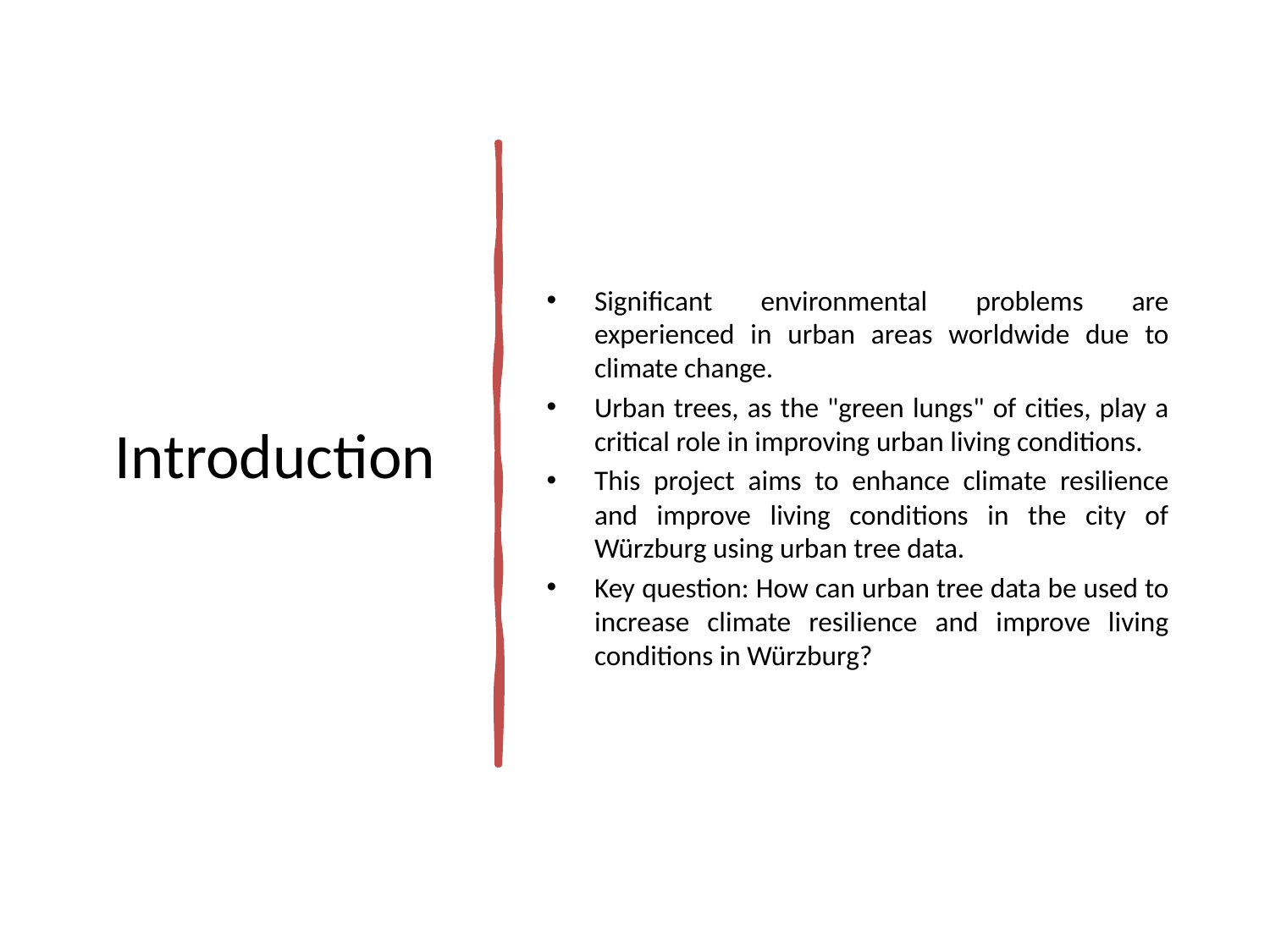

# Introduction
Significant environmental problems are experienced in urban areas worldwide due to climate change.
Urban trees, as the "green lungs" of cities, play a critical role in improving urban living conditions.
This project aims to enhance climate resilience and improve living conditions in the city of Würzburg using urban tree data.
Key question: How can urban tree data be used to increase climate resilience and improve living conditions in Würzburg?